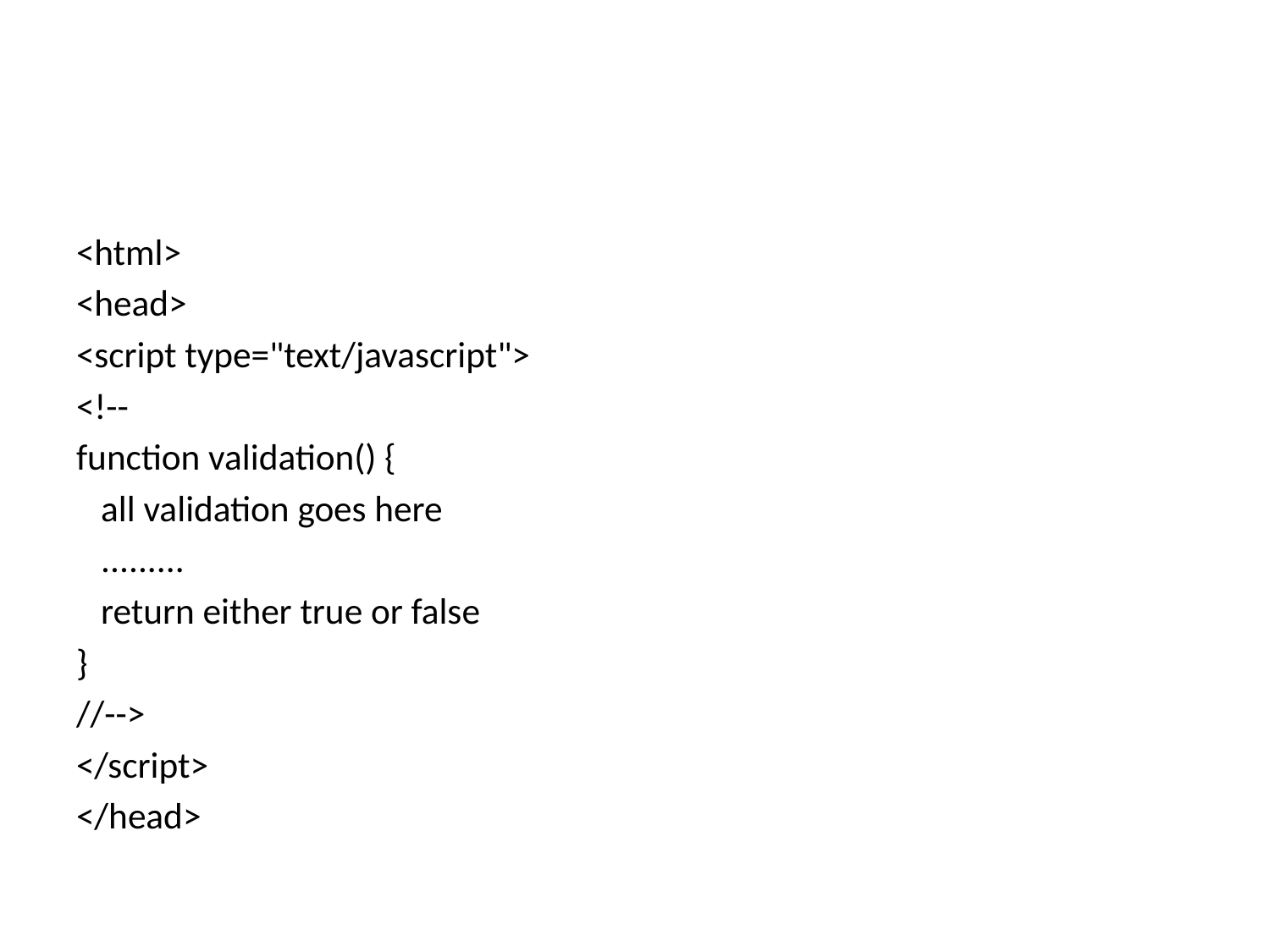

#
<html>
<head>
<script type="text/javascript">
<!--
function validation() {
   all validation goes here
   .........
   return either true or false
}
//-->
</script>
</head>